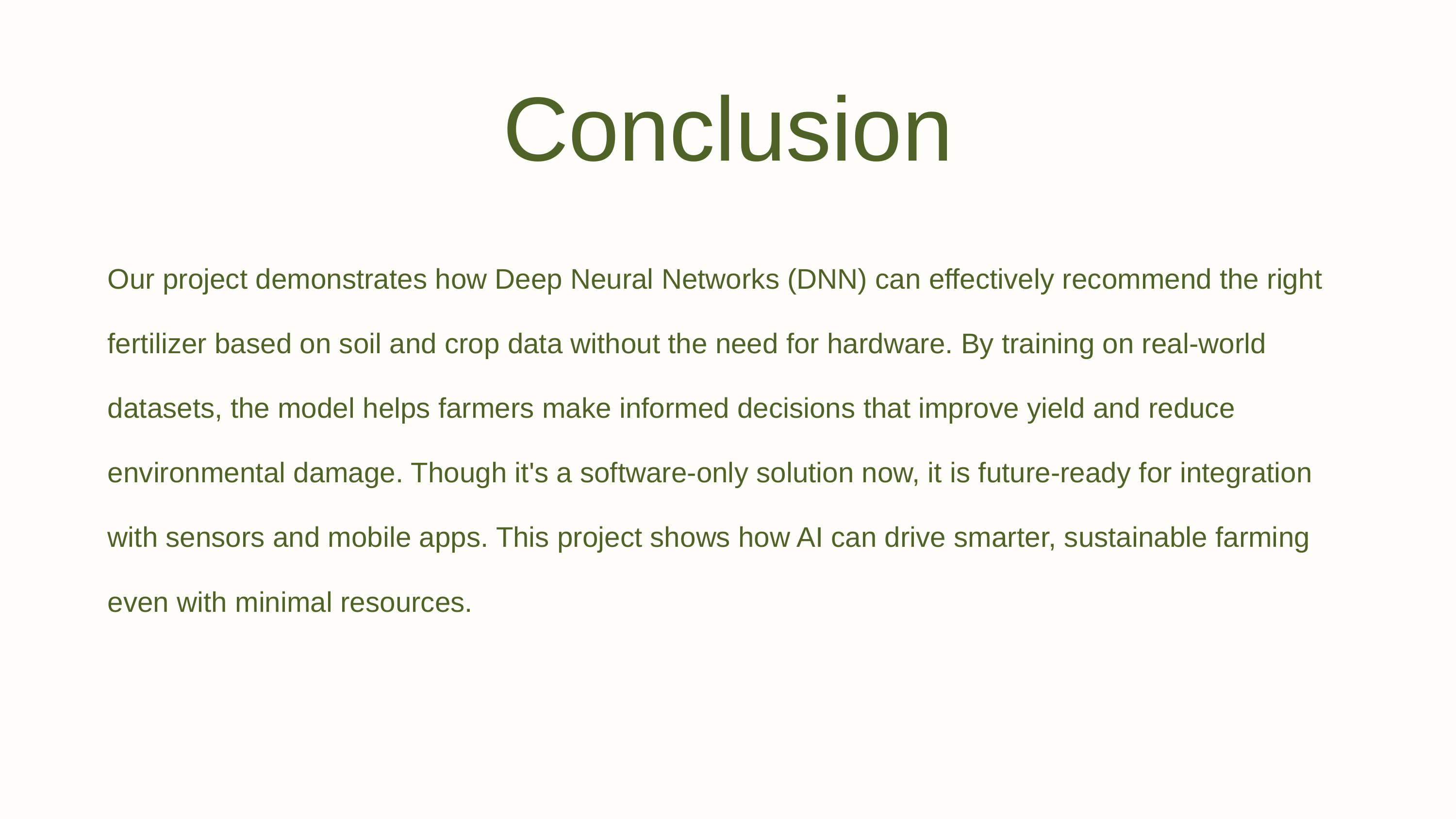

Conclusion
Our project demonstrates how Deep Neural Networks (DNN) can effectively recommend the right fertilizer based on soil and crop data without the need for hardware. By training on real-world datasets, the model helps farmers make informed decisions that improve yield and reduce environmental damage. Though it's a software-only solution now, it is future-ready for integration with sensors and mobile apps. This project shows how AI can drive smarter, sustainable farming even with minimal resources.